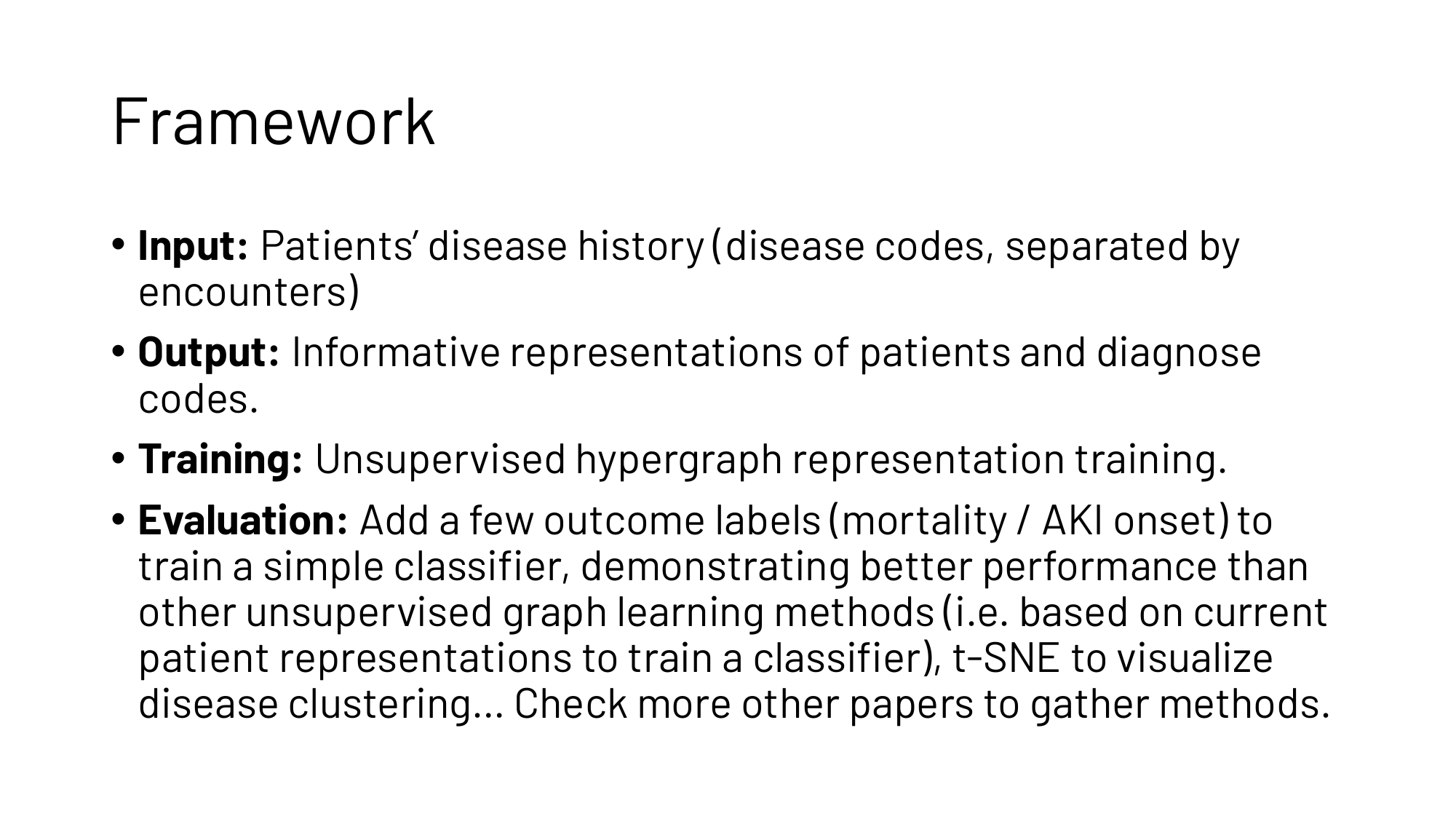

# Framework
Input: Patients’ disease history (disease codes, separated by encounters)
Output: Informative representations of patients and diagnose codes.
Training: Unsupervised hypergraph representation training.
Evaluation: Add a few outcome labels (mortality / AKI onset) to train a simple classifier, demonstrating better performance than other unsupervised graph learning methods (i.e. based on current patient representations to train a classifier), t-SNE to visualize disease clustering… Check more other papers to gather methods.